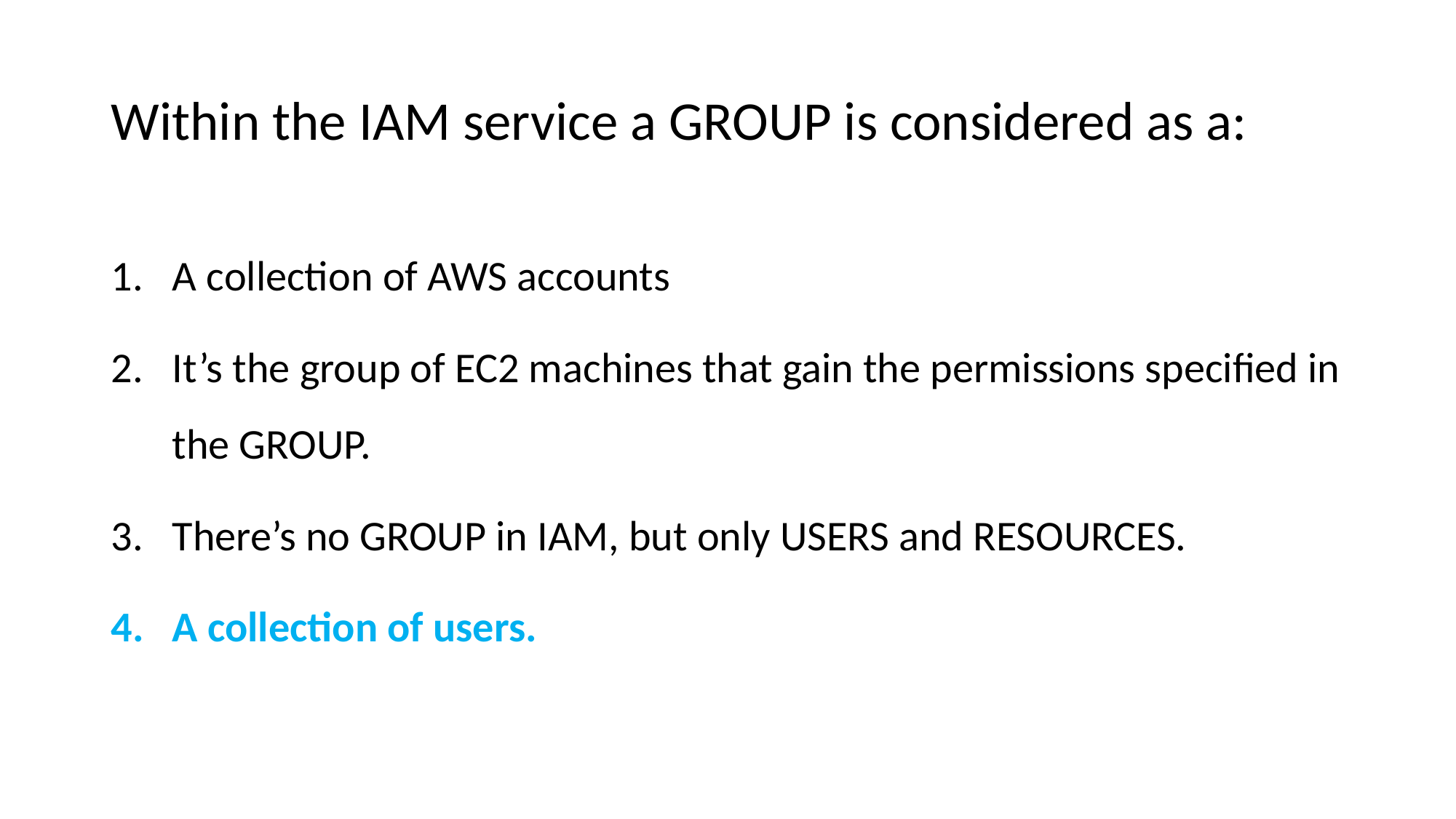

# Within the IAM service a GROUP is considered as a:
A collection of AWS accounts
It’s the group of EC2 machines that gain the permissions specified in the GROUP.
There’s no GROUP in IAM, but only USERS and RESOURCES.
A collection of users.